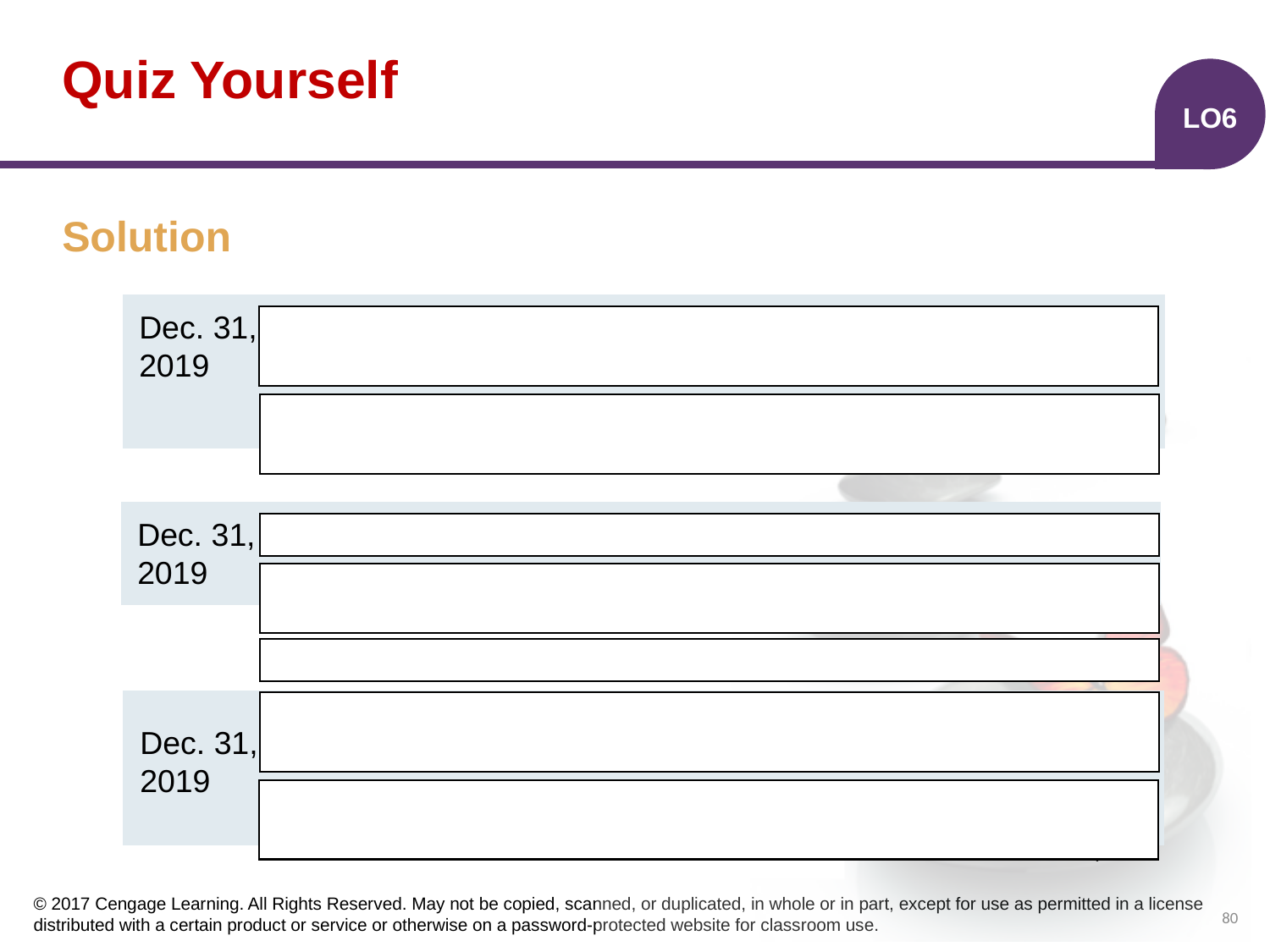

# Quiz Yourself
LO6
Solution

|  |  |  |  |
| --- | --- | --- | --- |
|  |  |  |  |
|  |  |  |  |
Dec. 31,
2019
Unrealized Gains or Losses on
FVTOCI Financial Assets—Equity

145,000
Valuation Adjustment for FVTOCI Financial Assets—Equity

145,000
|  |  |  |  |
| --- | --- | --- | --- |
|  |  |  |  |
Dec. 31,
2019
Cash
430,000

Valuation Adjustment for FVTOCI Financial Assets—Equity

70,000
500,000
FVTOCI  Financial Assets—Equity

|  |  |  |  |
| --- | --- | --- | --- |
|  |  |  |  |
|  |  |  |  |

Retained Earnings
70,000
Dec. 31,
2019
Unrealized Gains or Losses on
FVTOCI Financial Assets—Equity

70,000

80